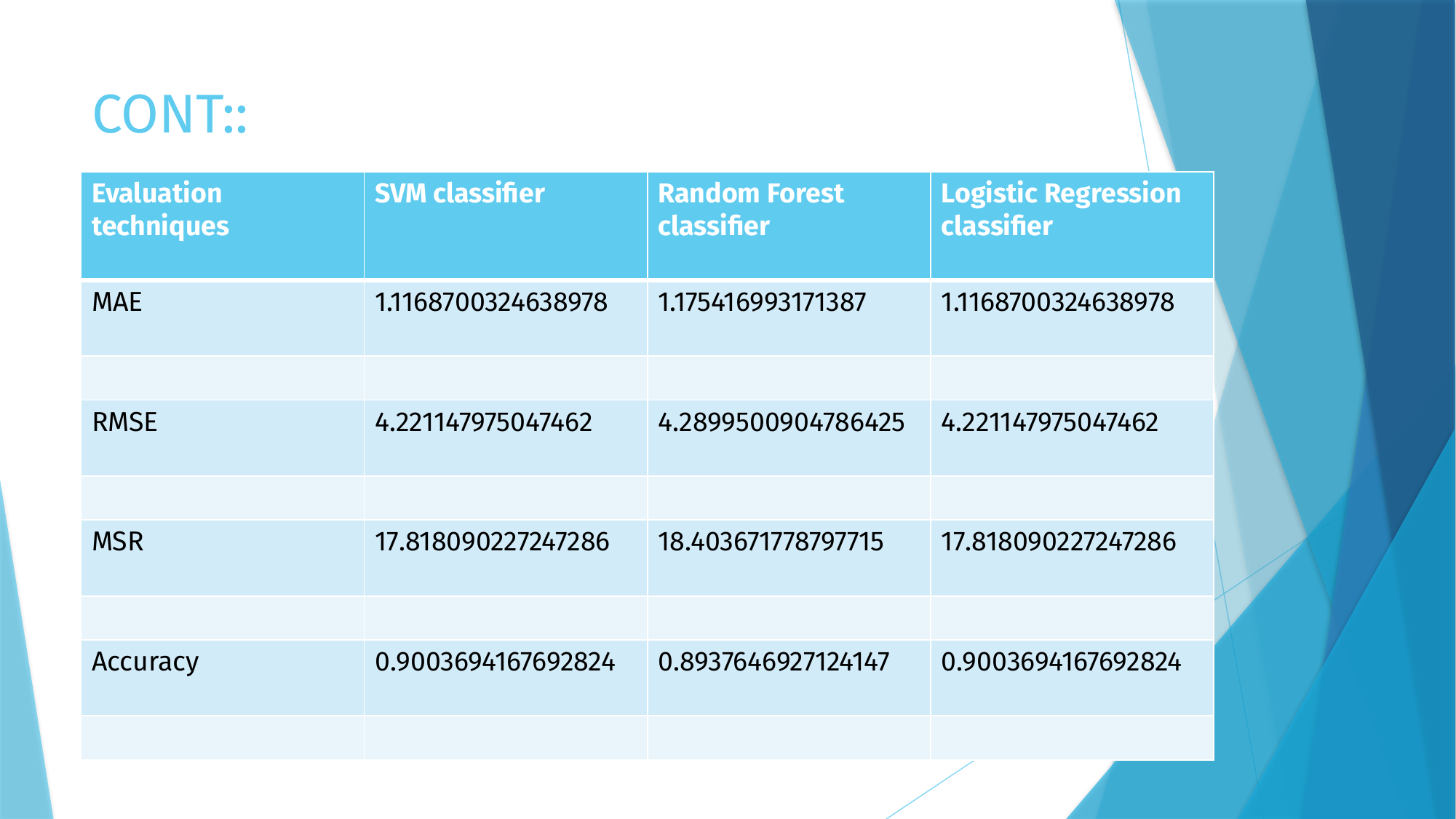

# CONT::
| Evaluation techniques | SVM classifier | Random Forest classifier | Logistic Regression classifier |
| --- | --- | --- | --- |
| MAE | 1.1168700324638978 | 1.175416993171387 | 1.1168700324638978 |
|  |  |  |  |
| RMSE | 4.221147975047462 | 4.2899500904786425 | 4.221147975047462 |
|  |  |  |  |
| MSR | 17.818090227247286 | 18.403671778797715 | 17.818090227247286 |
|  |  |  |  |
| Accuracy | 0.9003694167692824 | 0.8937646927124147 | 0.9003694167692824 |
|  |  |  |  |